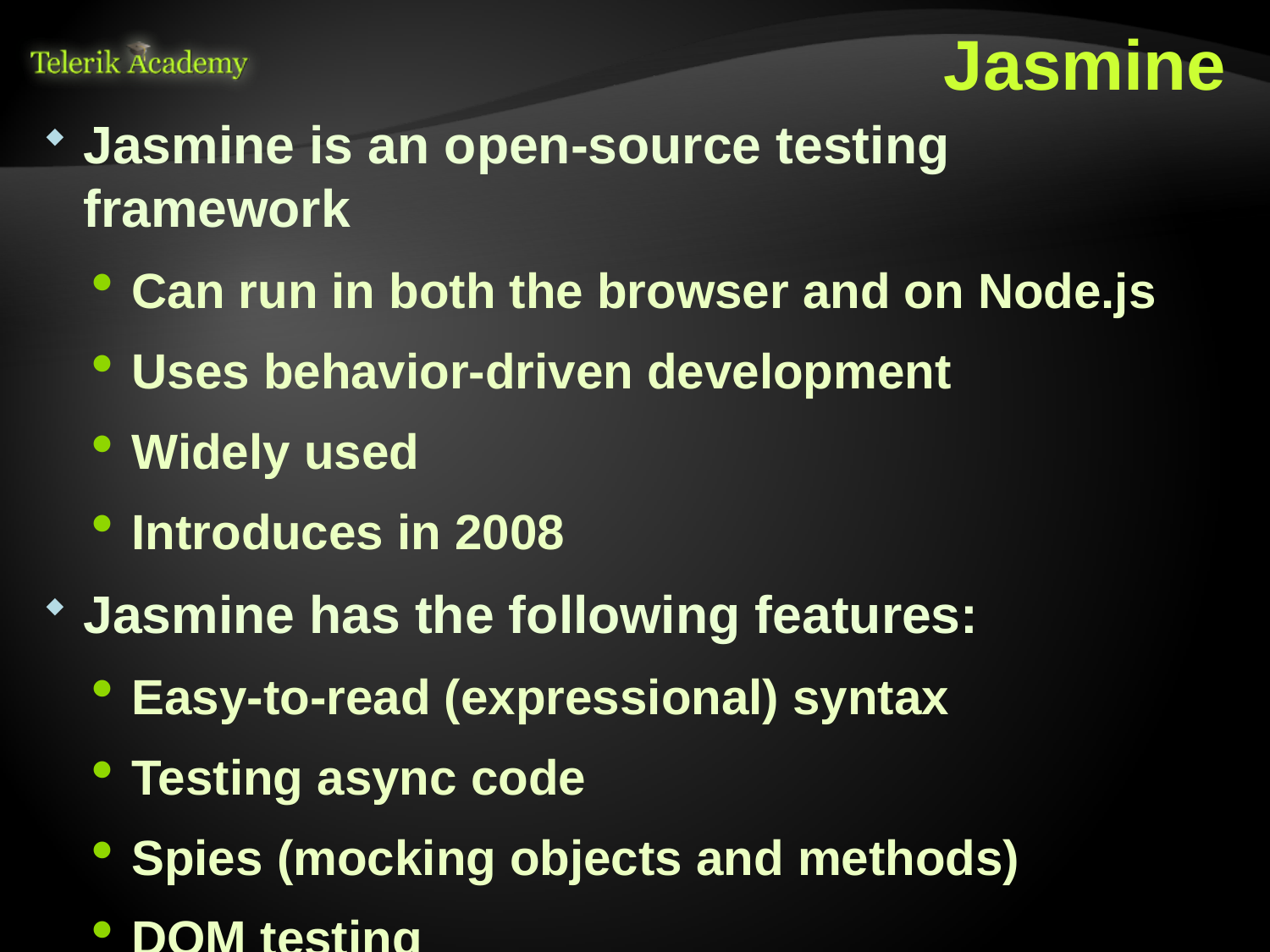

# Jasmine
Jasmine is an open-source testing framework
Can run in both the browser and on Node.js
Uses behavior-driven development
Widely used
Introduces in 2008
Jasmine has the following features:
Easy-to-read (expressional) syntax
Testing async code
Spies (mocking objects and methods)
DOM testing